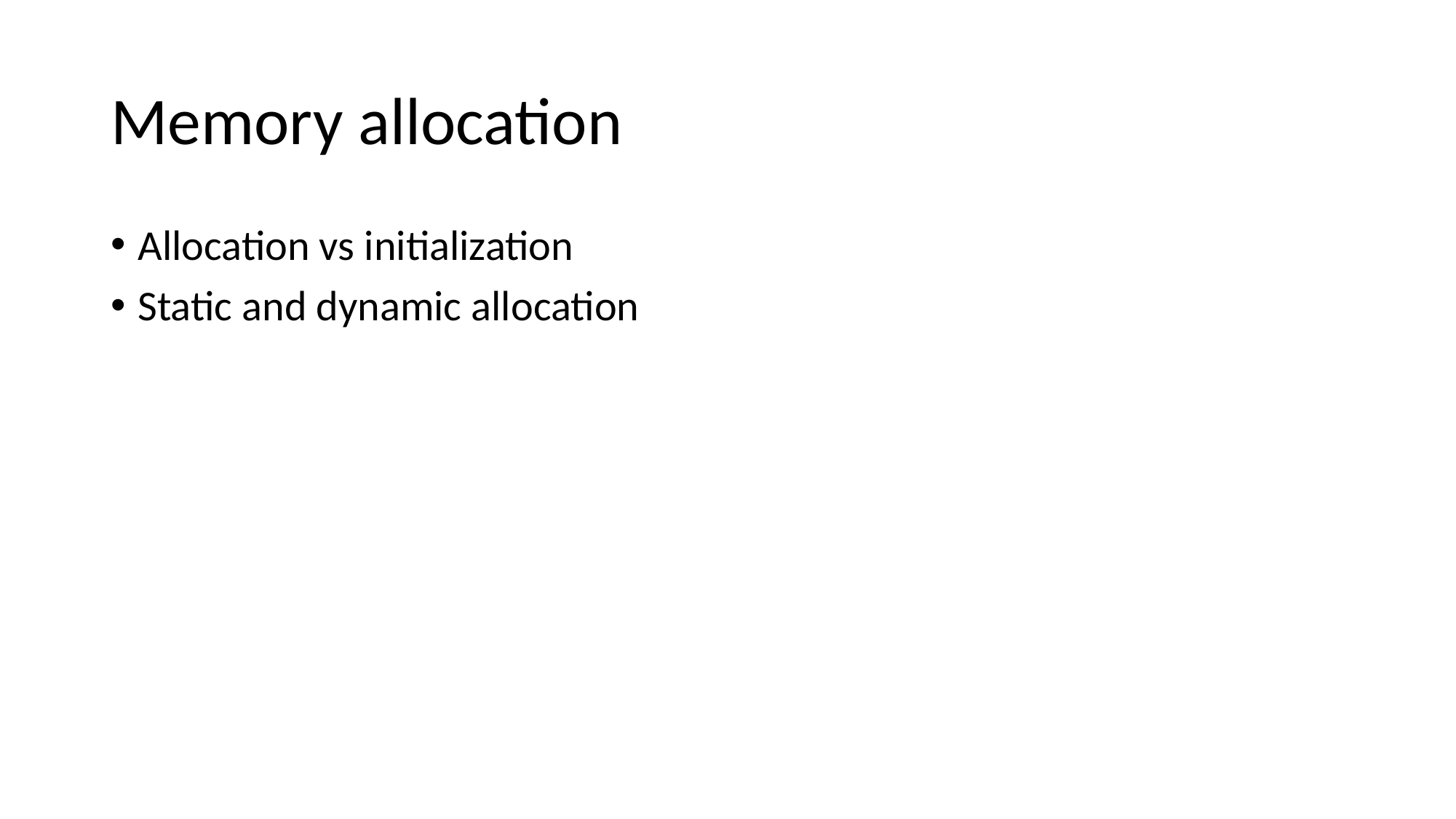

Memory allocation
Allocation vs initialization
Static and dynamic allocation